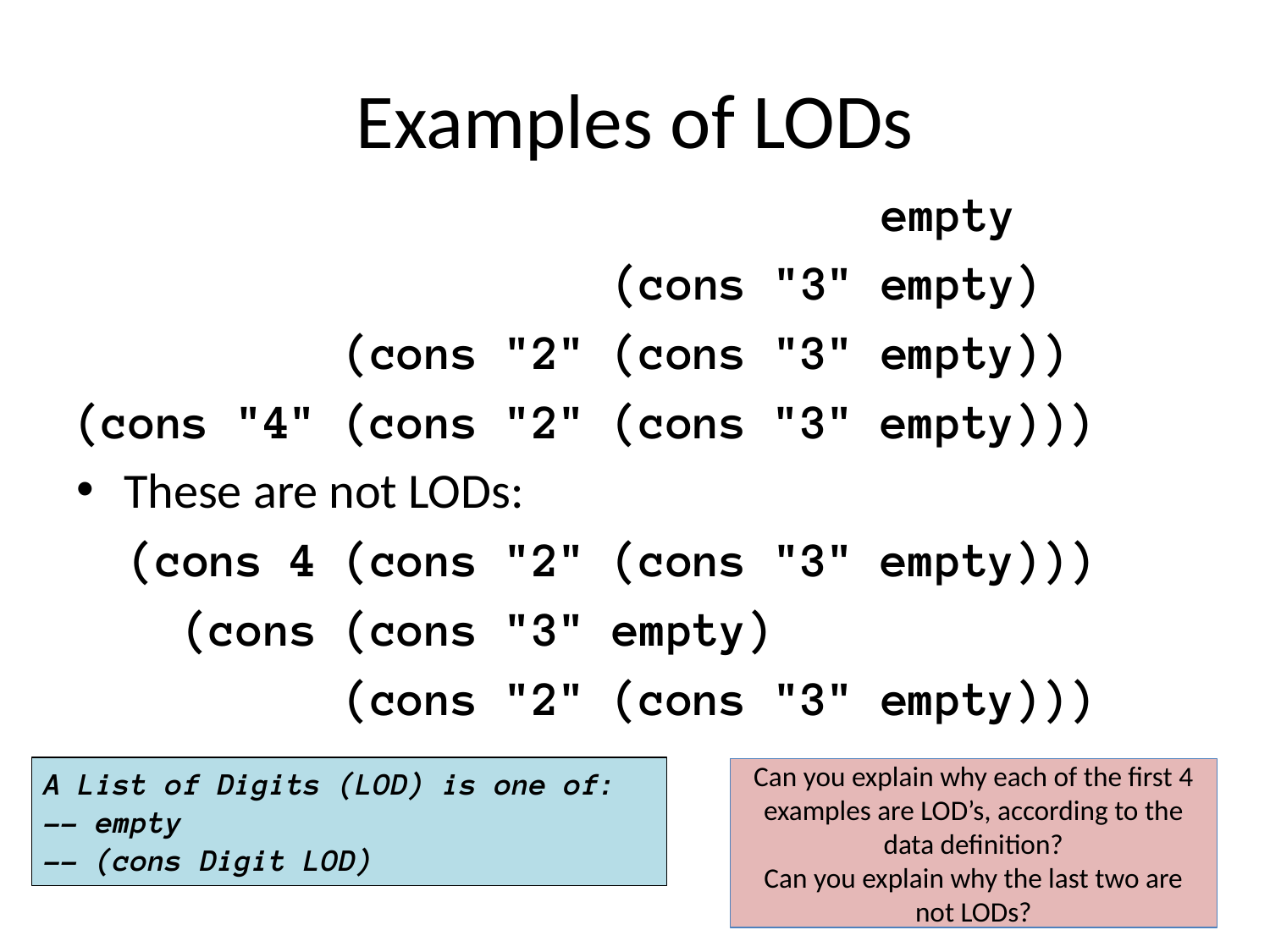

# Examples of LODs
                              empty
                    (cons "3" empty)
          (cons "2" (cons "3" empty))
(cons "4" (cons "2" (cons "3" empty)))
These are not LODs:
  (cons 4 (cons "2" (cons "3" empty)))
    (cons (cons "3" empty)
          (cons "2" (cons "3" empty)))
A List of Digits (LOD) is one of:
-- empty
-- (cons Digit LOD)
Can you explain why each of the first 4 examples are LOD’s, according to the data definition?
Can you explain why the last two are not LODs?